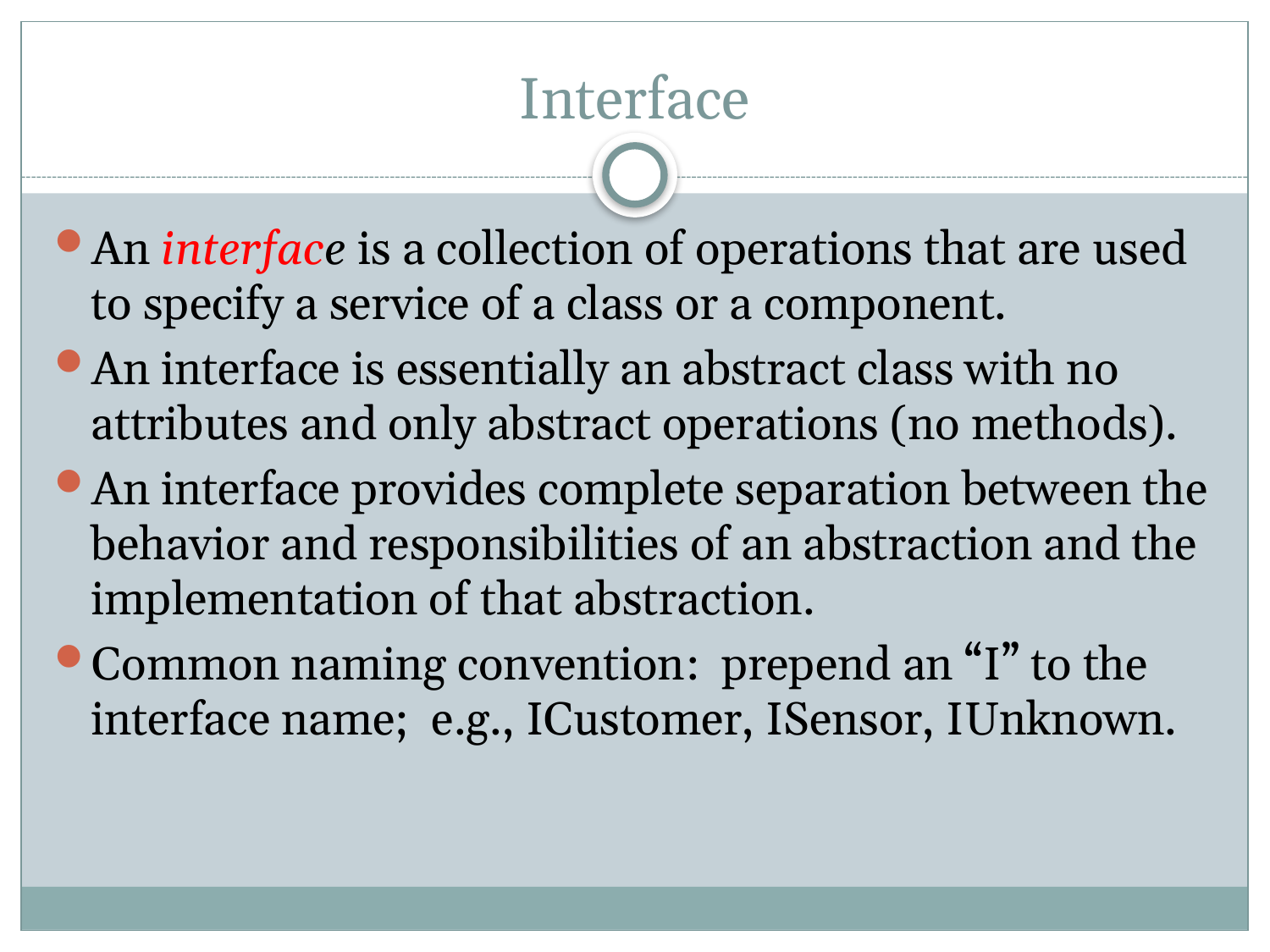

# Interface
An interface is a collection of operations that are used to specify a service of a class or a component.
An interface is essentially an abstract class with no attributes and only abstract operations (no methods).
An interface provides complete separation between the behavior and responsibilities of an abstraction and the implementation of that abstraction.
Common naming convention:  prepend an “I” to the interface name;  e.g., ICustomer, ISensor, IUnknown.